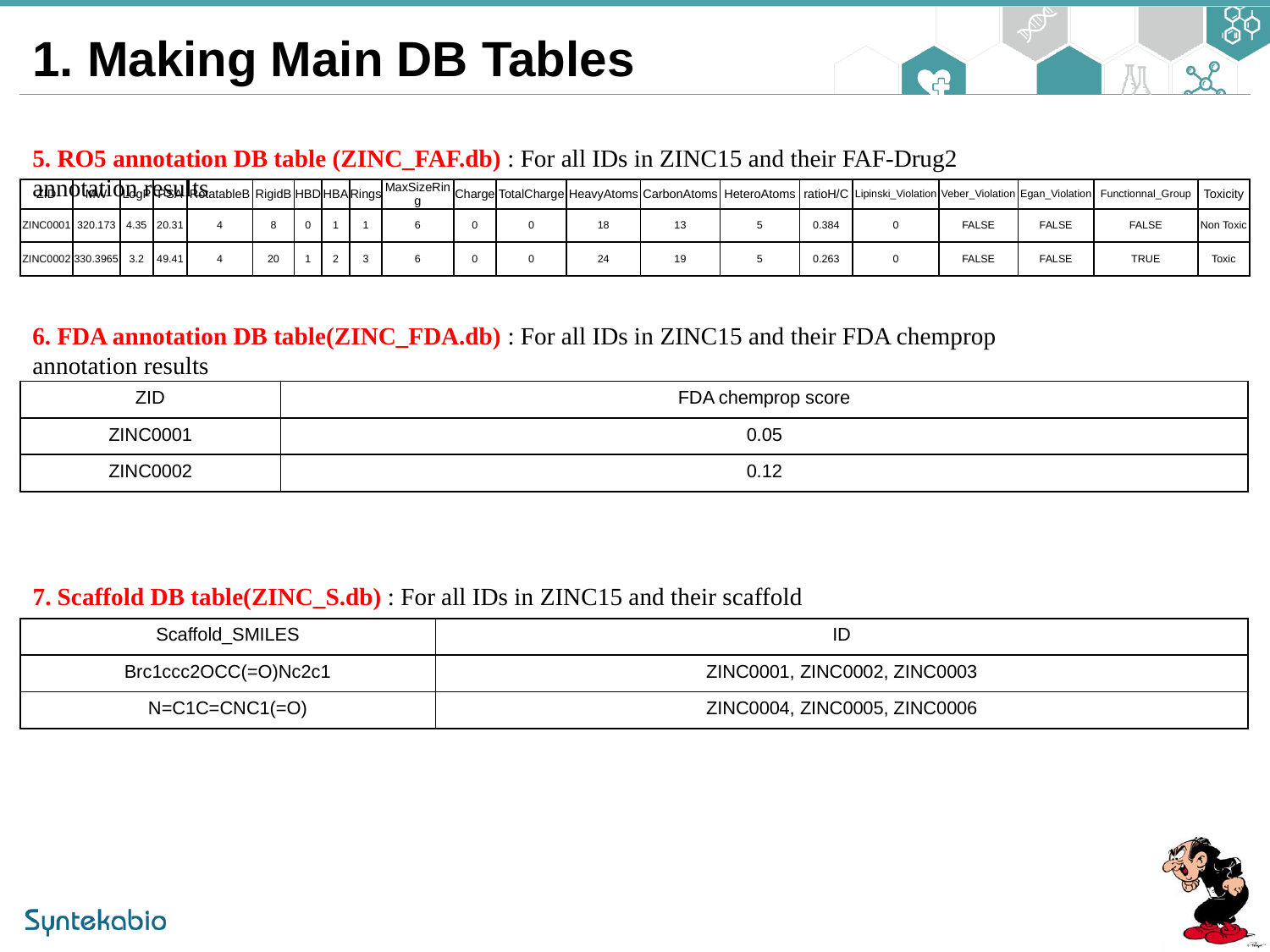

1. Making Main DB Tables
5. RO5 annotation DB table (ZINC_FAF.db) : For all IDs in ZINC15 and their FAF-Drug2 annotation results
| ZID | MW | LogP | PSA | RotatableB | RigidB | HBD | HBA | Rings | MaxSizeRing | Charge | TotalCharge | HeavyAtoms | CarbonAtoms | HeteroAtoms | ratioH/C | Lipinski\_Violation | Veber\_Violation | Egan\_Violation | Functionnal\_Group | Toxicity |
| --- | --- | --- | --- | --- | --- | --- | --- | --- | --- | --- | --- | --- | --- | --- | --- | --- | --- | --- | --- | --- |
| ZINC0001 | 320.173 | 4.35 | 20.31 | 4 | 8 | 0 | 1 | 1 | 6 | 0 | 0 | 18 | 13 | 5 | 0.384 | 0 | FALSE | FALSE | FALSE | Non Toxic |
| ZINC0002 | 330.3965 | 3.2 | 49.41 | 4 | 20 | 1 | 2 | 3 | 6 | 0 | 0 | 24 | 19 | 5 | 0.263 | 0 | FALSE | FALSE | TRUE | Toxic |
6. FDA annotation DB table(ZINC_FDA.db) : For all IDs in ZINC15 and their FDA chemprop annotation results
| ZID | FDA chemprop score |
| --- | --- |
| ZINC0001 | 0.05 |
| ZINC0002 | 0.12 |
7. Scaffold DB table(ZINC_S.db) : For all IDs in ZINC15 and their scaffold
| Scaffold\_SMILES | ID |
| --- | --- |
| Brc1ccc2OCC(=O)Nc2c1 | ZINC0001, ZINC0002, ZINC0003 |
| N=C1C=CNC1(=O) | ZINC0004, ZINC0005, ZINC0006 |